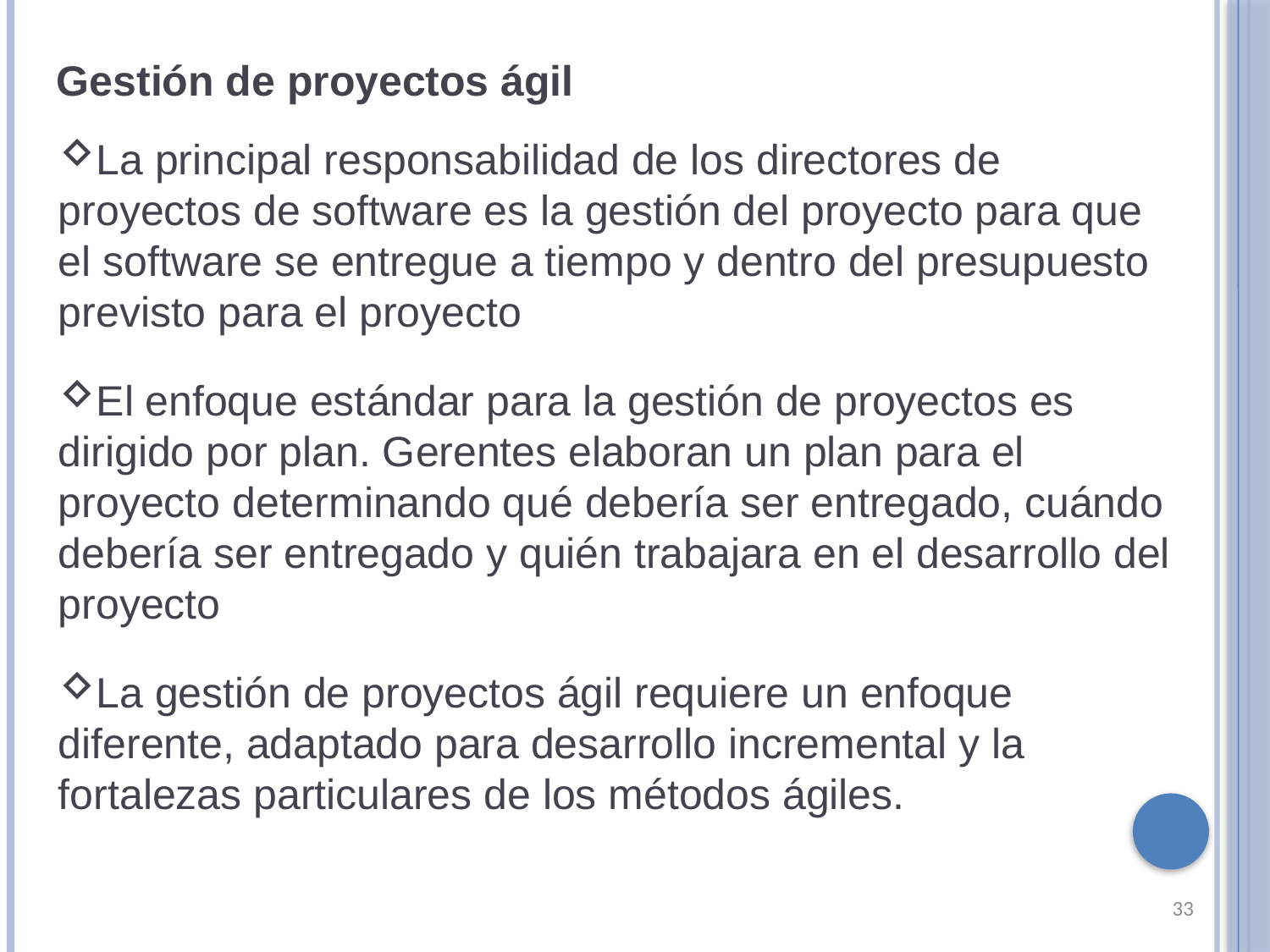

Gestión de proyectos ágil
La principal responsabilidad de los directores de proyectos de software es la gestión del proyecto para que el software se entregue a tiempo y dentro del presupuesto previsto para el proyecto

El enfoque estándar para la gestión de proyectos es dirigido por plan. Gerentes elaboran un plan para el proyecto determinando qué debería ser entregado, cuándo debería ser entregado y quién trabajara en el desarrollo del proyecto

La gestión de proyectos ágil requiere un enfoque diferente, adaptado para desarrollo incremental y la fortalezas particulares de los métodos ágiles.
33